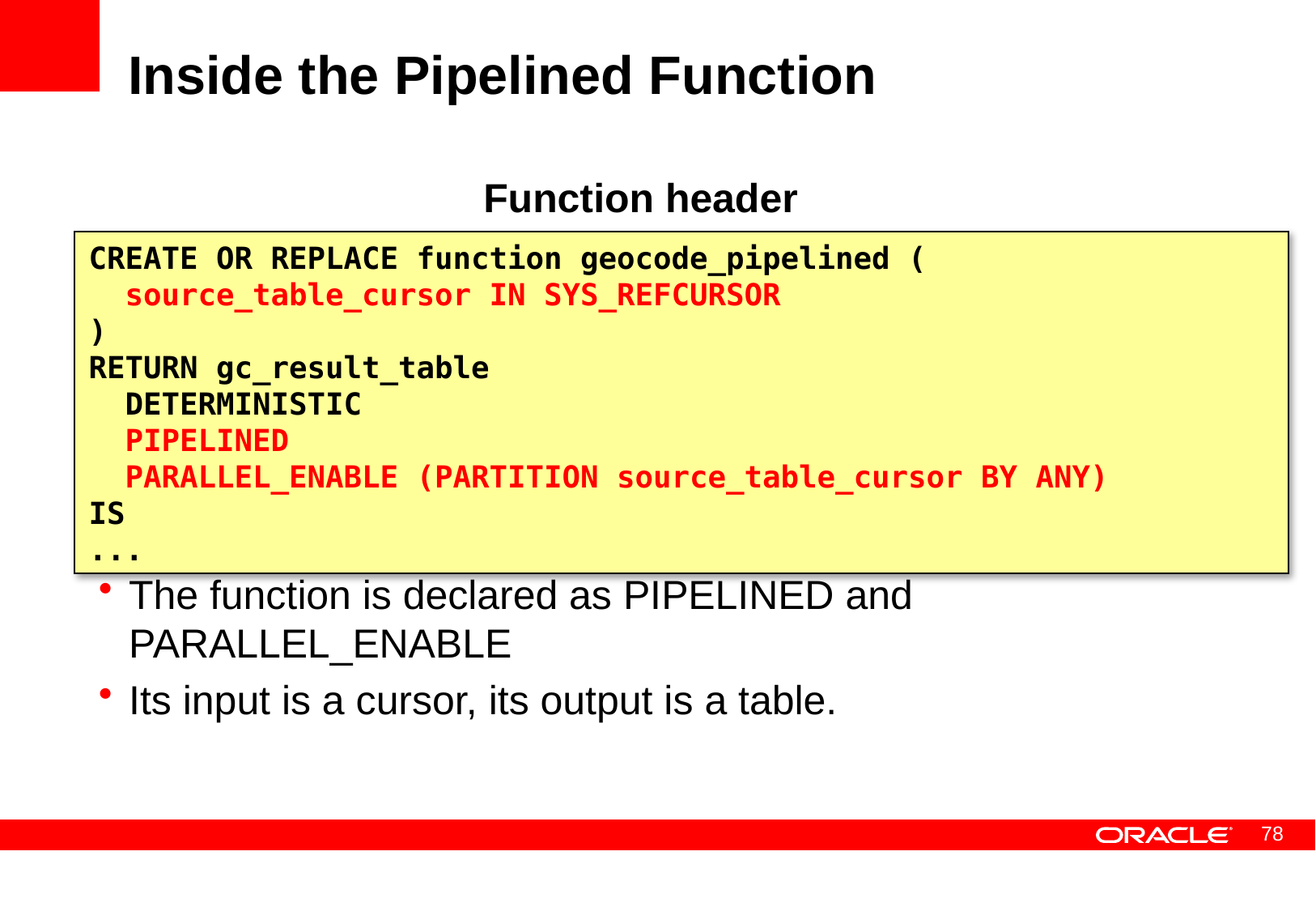

# Inside the Pipelined Function
Function header

The function is declared as PIPELINED and PARALLEL_ENABLE
Its input is a cursor, its output is a table.

CREATE OR REPLACE function geocode_pipelined (
  source_table_cursor IN SYS_REFCURSOR
)
RETURN gc_result_table
  DETERMINISTIC
  PIPELINED
  PARALLEL_ENABLE (PARTITION source_table_cursor BY ANY)
IS
...